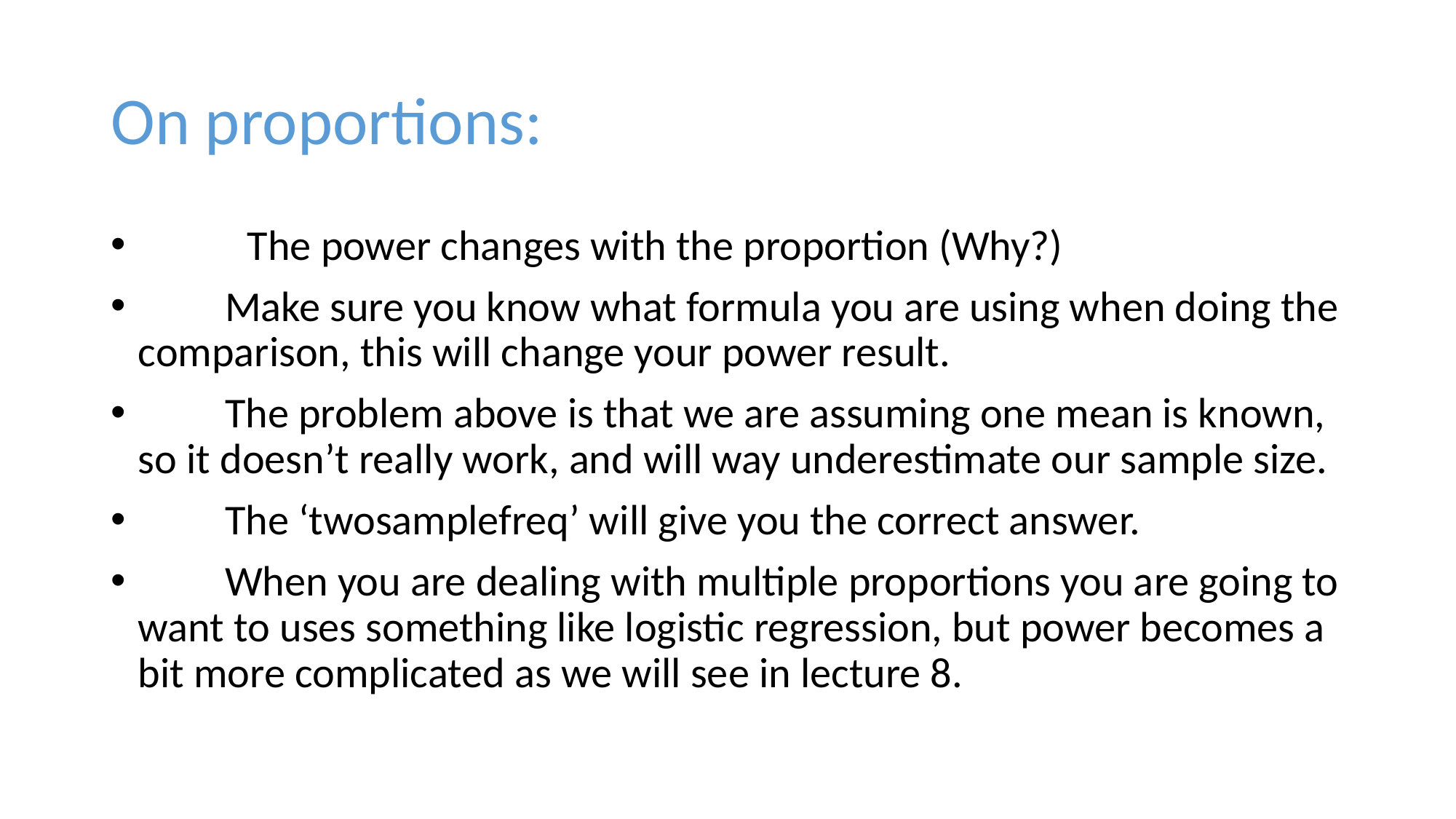

# On proportions:
	The power changes with the proportion (Why?)
         Make sure you know what formula you are using when doing the comparison, this will change your power result.
         The problem above is that we are assuming one mean is known, so it doesn’t really work, and will way underestimate our sample size.
         The ‘twosamplefreq’ will give you the correct answer.
         When you are dealing with multiple proportions you are going to want to uses something like logistic regression, but power becomes a bit more complicated as we will see in lecture 8.